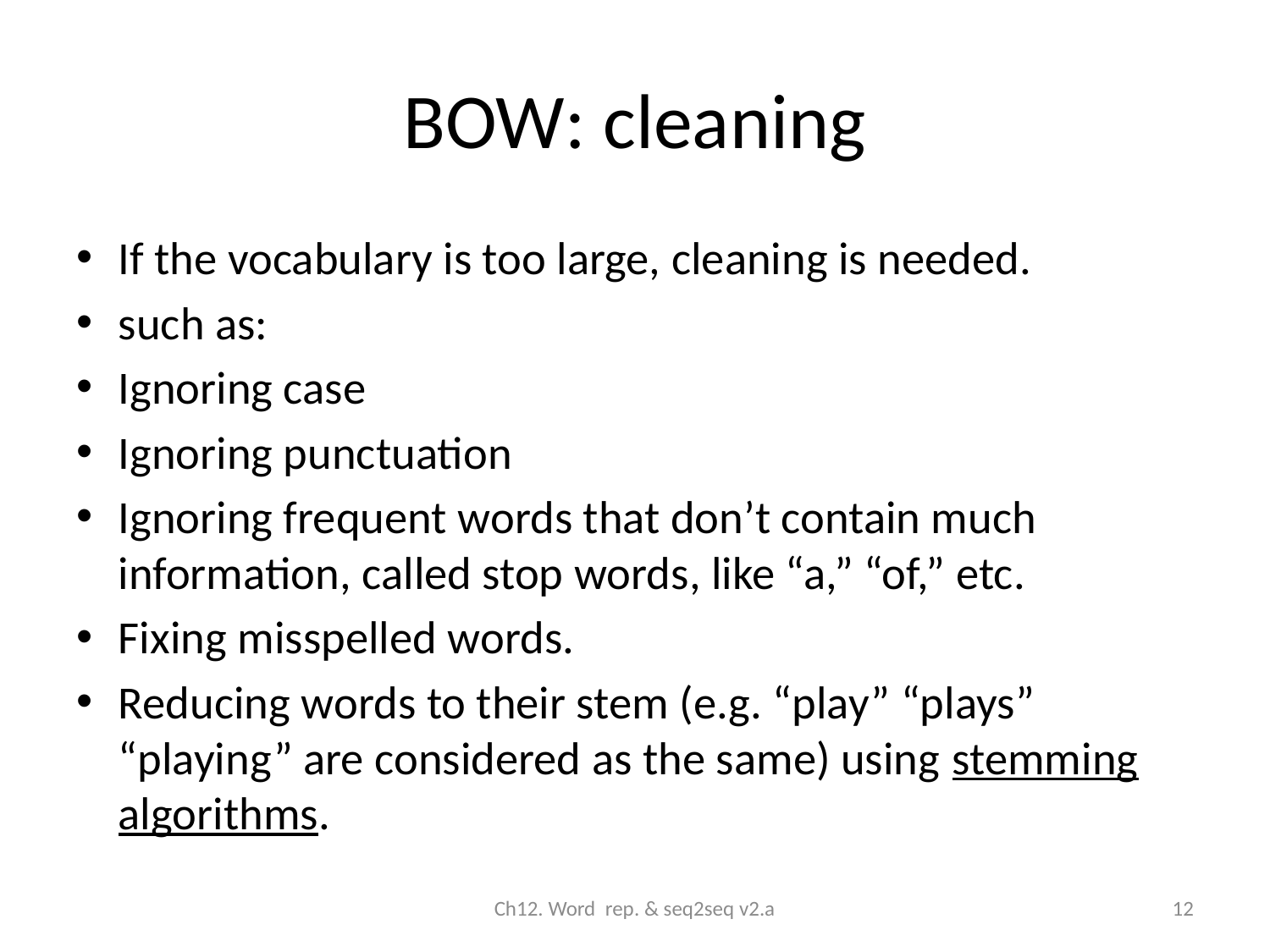

# BOW: cleaning
If the vocabulary is too large, cleaning is needed.
such as:
Ignoring case
Ignoring punctuation
Ignoring frequent words that don’t contain much information, called stop words, like “a,” “of,” etc.
Fixing misspelled words.
Reducing words to their stem (e.g. “play” “plays” “playing” are considered as the same) using stemming algorithms.

Ch12. Word  rep. & seq2seq v2.a
12